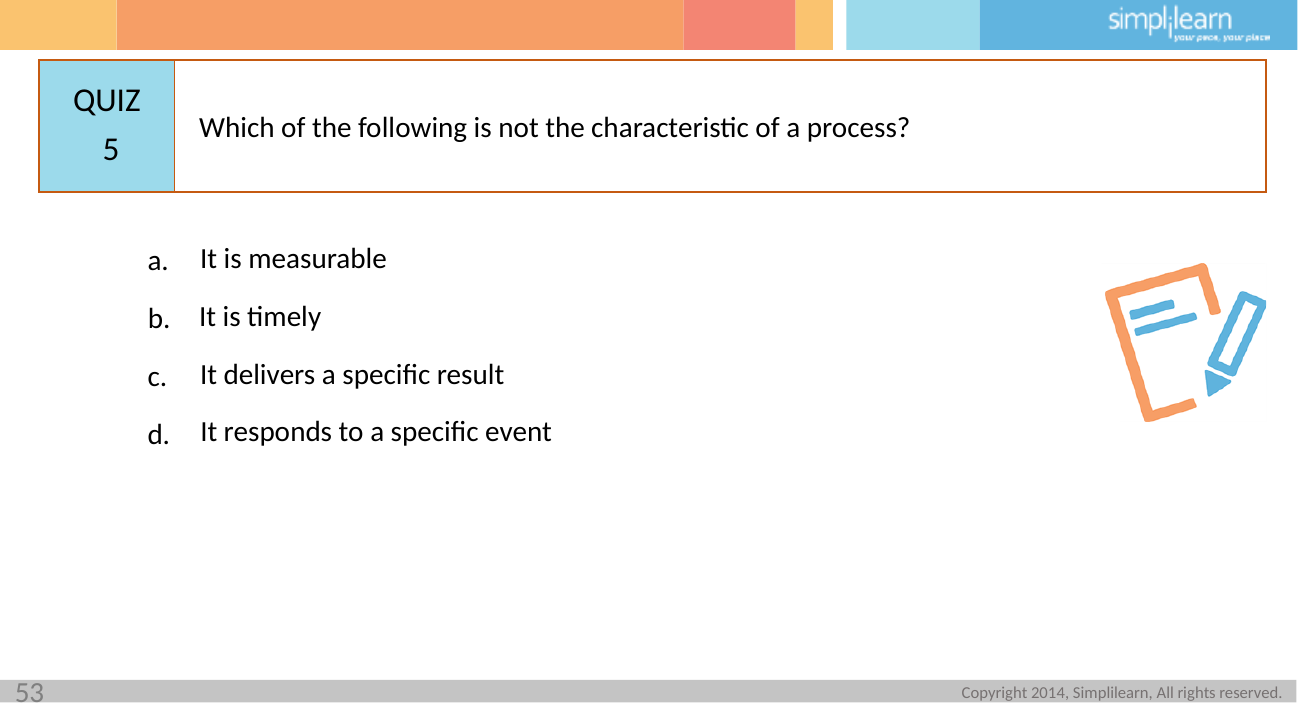

Which of the following is not the characteristic of a process?

5
It is measurable

It is timely

It delivers a specific result

It responds to a specific event